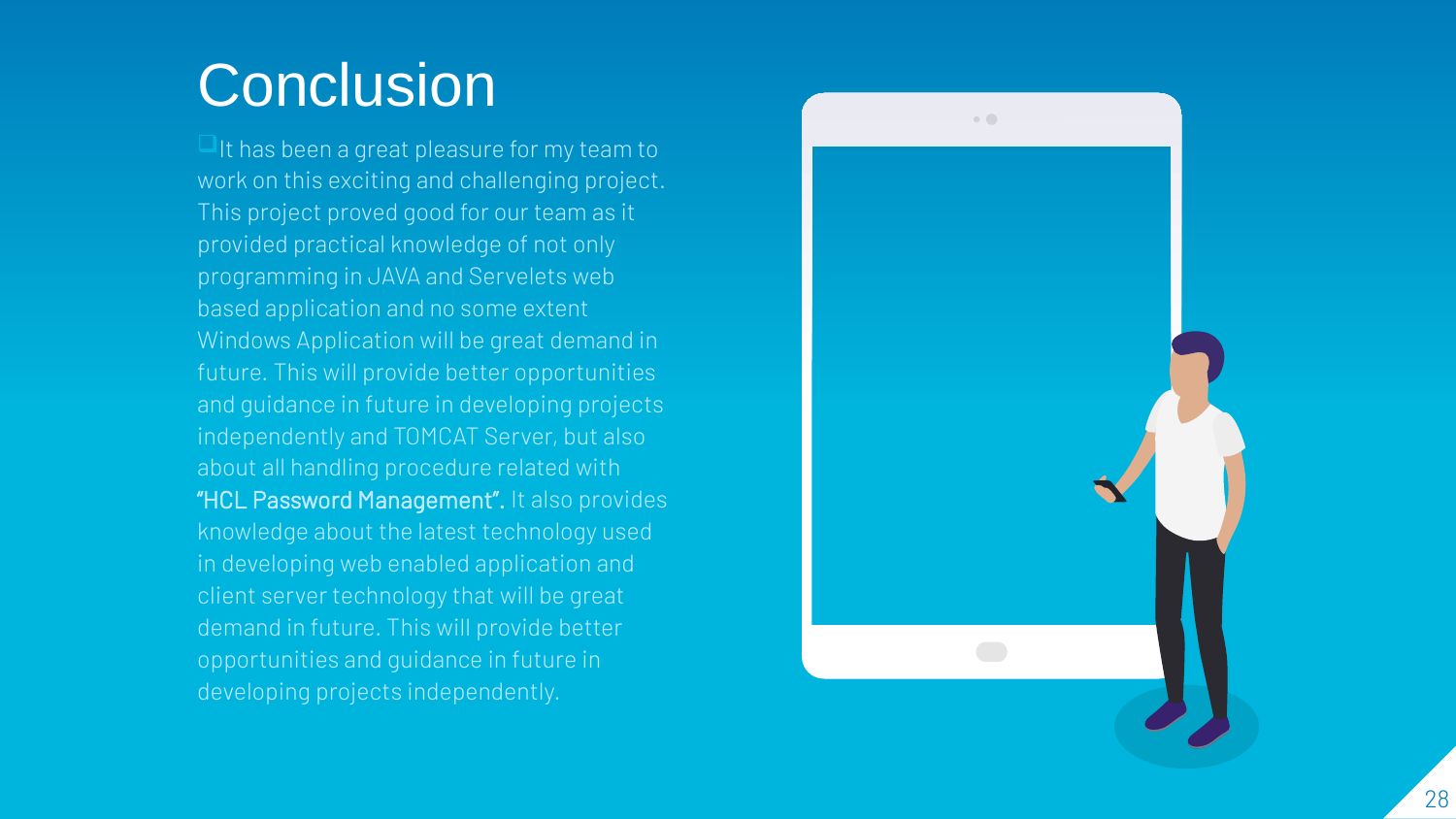

Conclusion
It has been a great pleasure for my team to work on this exciting and challenging project. This project proved good for our team as it provided practical knowledge of not only programming in JAVA and Servelets web based application and no some extent Windows Application will be great demand in future. This will provide better opportunities and guidance in future in developing projects independently and TOMCAT Server, but also about all handling procedure related with “HCL Password Management”. It also provides knowledge about the latest technology used in developing web enabled application and client server technology that will be great demand in future. This will provide better opportunities and guidance in future in developing projects independently.

28